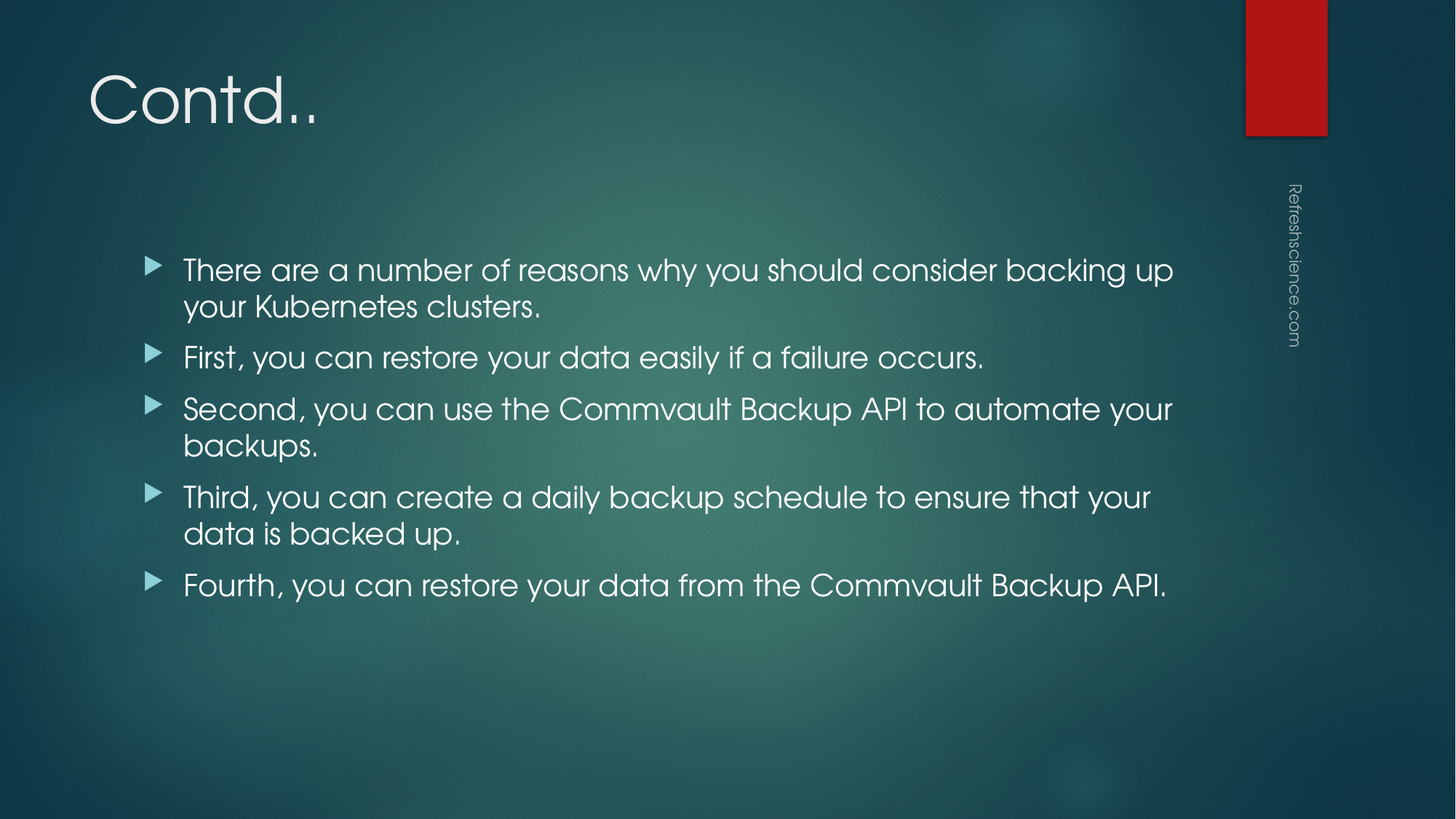

# Contd..
There are a number of reasons why you should consider backing up your Kubernetes clusters.
First, you can restore your data easily if a failure occurs.
Second, you can use the Commvault Backup API to automate your backups.
Third, you can create a daily backup schedule to ensure that your data is backed up.
Fourth, you can restore your data from the Commvault Backup API.

Refreshscience.com